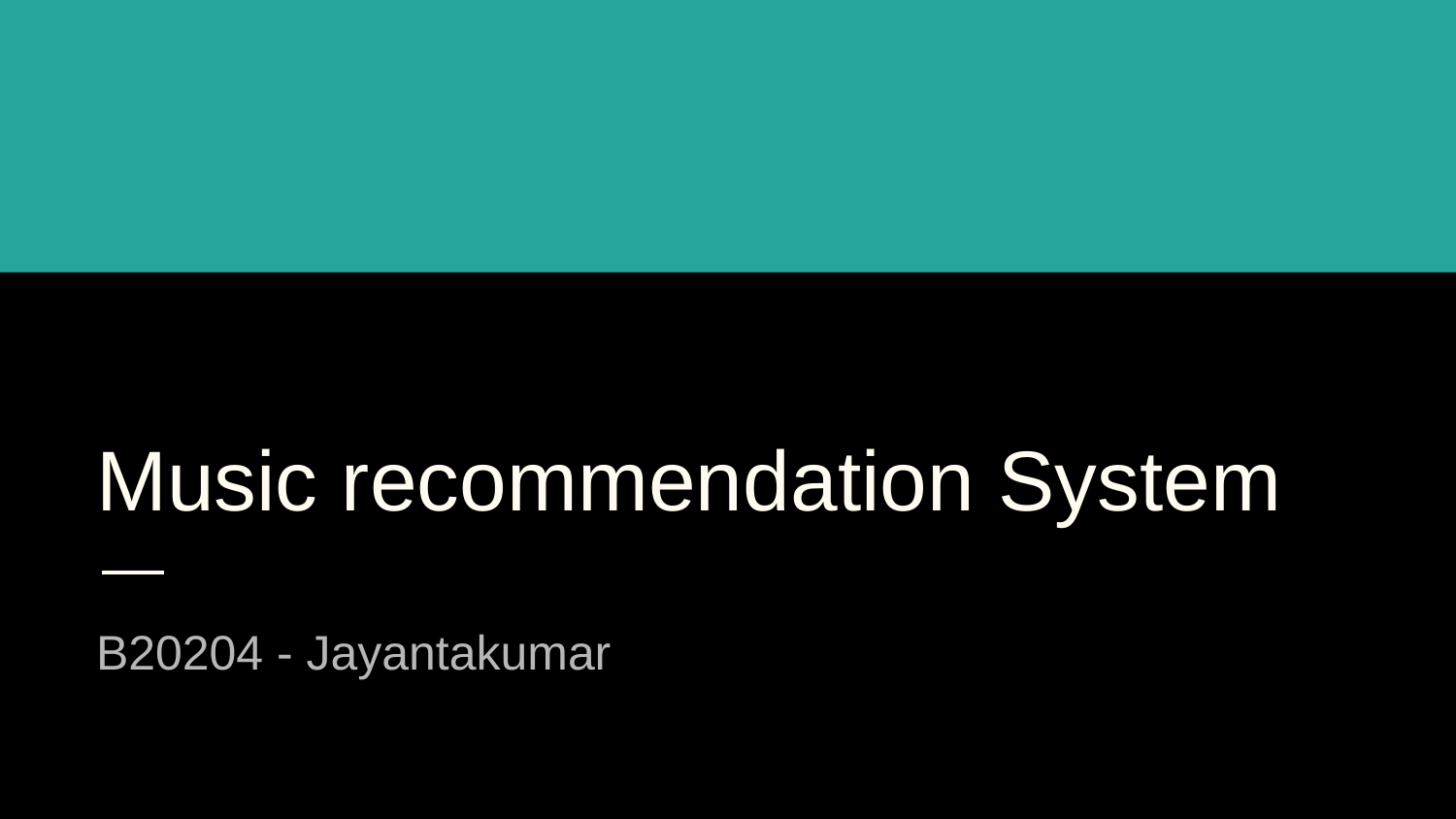

# Music recommendation System
B20204 - Jayantakumar